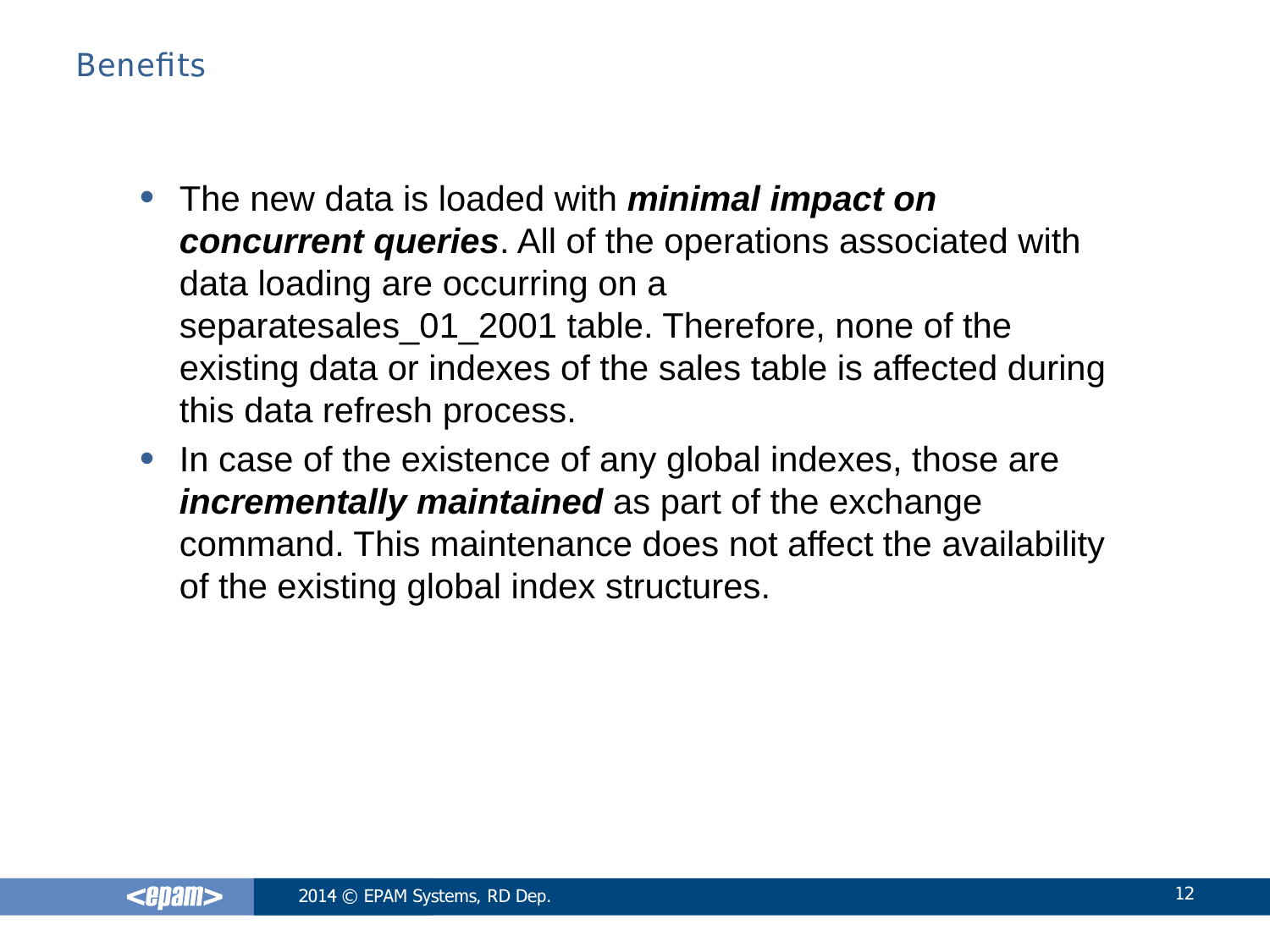

# Benefits
The new data is loaded with minimal impact on concurrent queries. All of the operations associated with data loading are occurring on a separatesales_01_2001 table. Therefore, none of the existing data or indexes of the sales table is affected during this data refresh process.
In case of the existence of any global indexes, those are incrementally maintained as part of the exchange command. This maintenance does not affect the availability of the existing global index structures.

12
2014 © EPAM Systems, RD Dep.